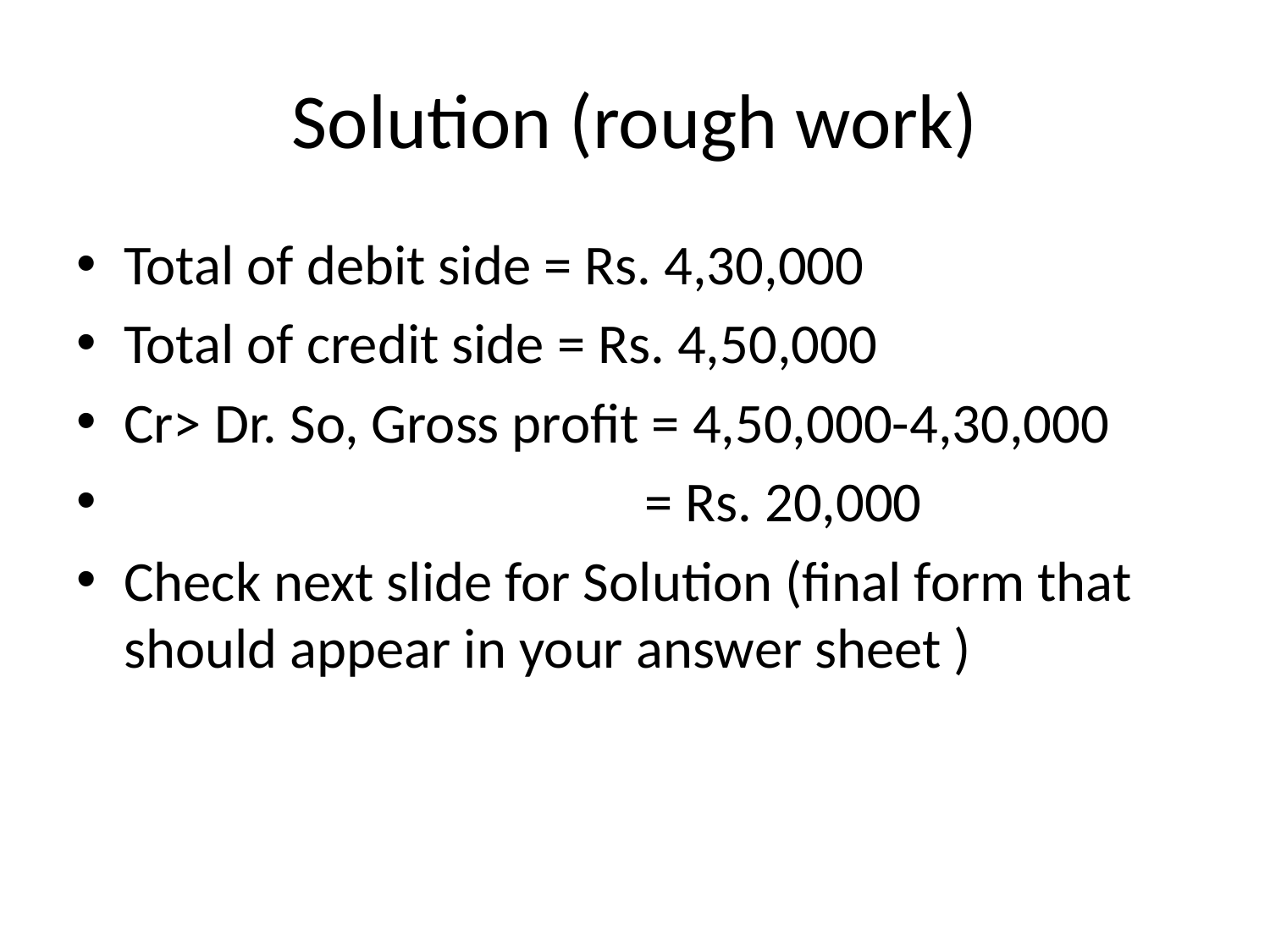

# Solution (rough work)
Total of debit side = Rs. 4,30,000
Total of credit side = Rs. 4,50,000
Cr> Dr. So, Gross profit = 4,50,000-4,30,000
                                         = Rs. 20,000
Check next slide for Solution (final form that should appear in your answer sheet )